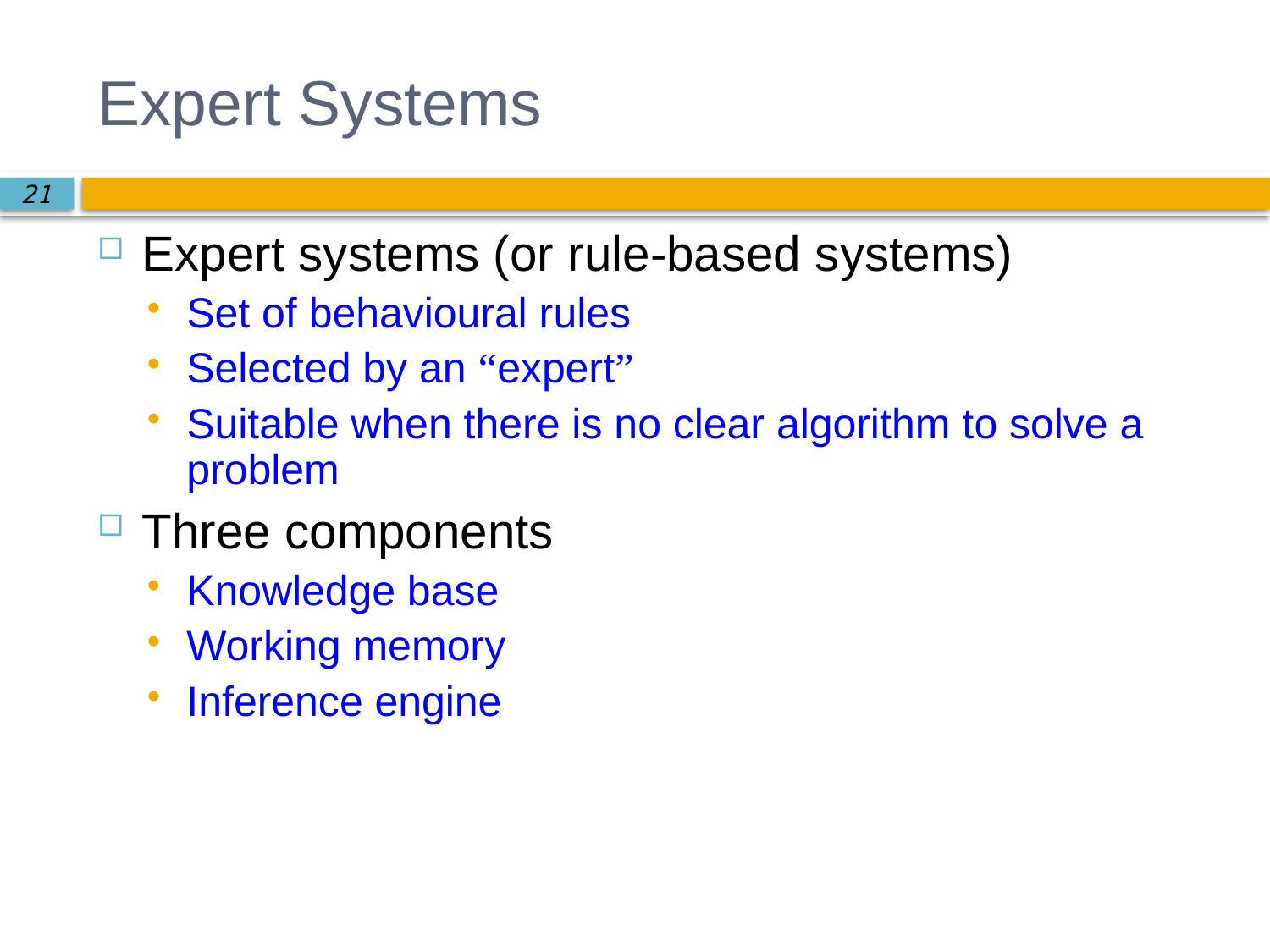

# Expert Systems
Expert systems (or rule-based systems)
Set of behavioural rules
Selected by an “expert”
Suitable when there is no clear algorithm to solve a problem
Three components
Knowledge base
Working memory
Inference engine
21